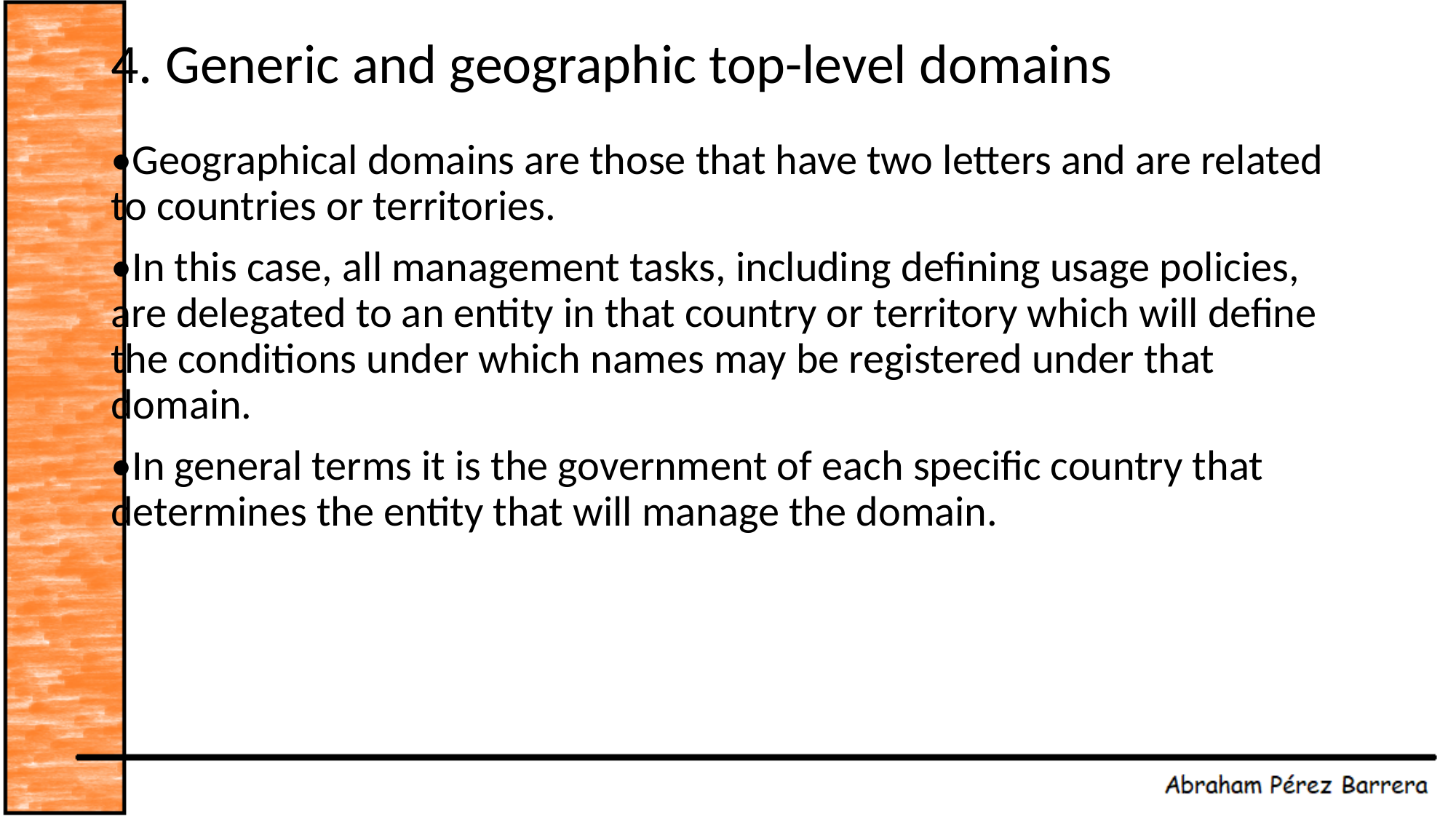

# 4. Generic and geographic top-level domains
•Geographical domains are those that have two letters and are related to countries or territories.
•In this case, all management tasks, including defining usage policies, are delegated to an entity in that country or territory which will define the conditions under which names may be registered under that domain.
•In general terms it is the government of each specific country that determines the entity that will manage the domain.